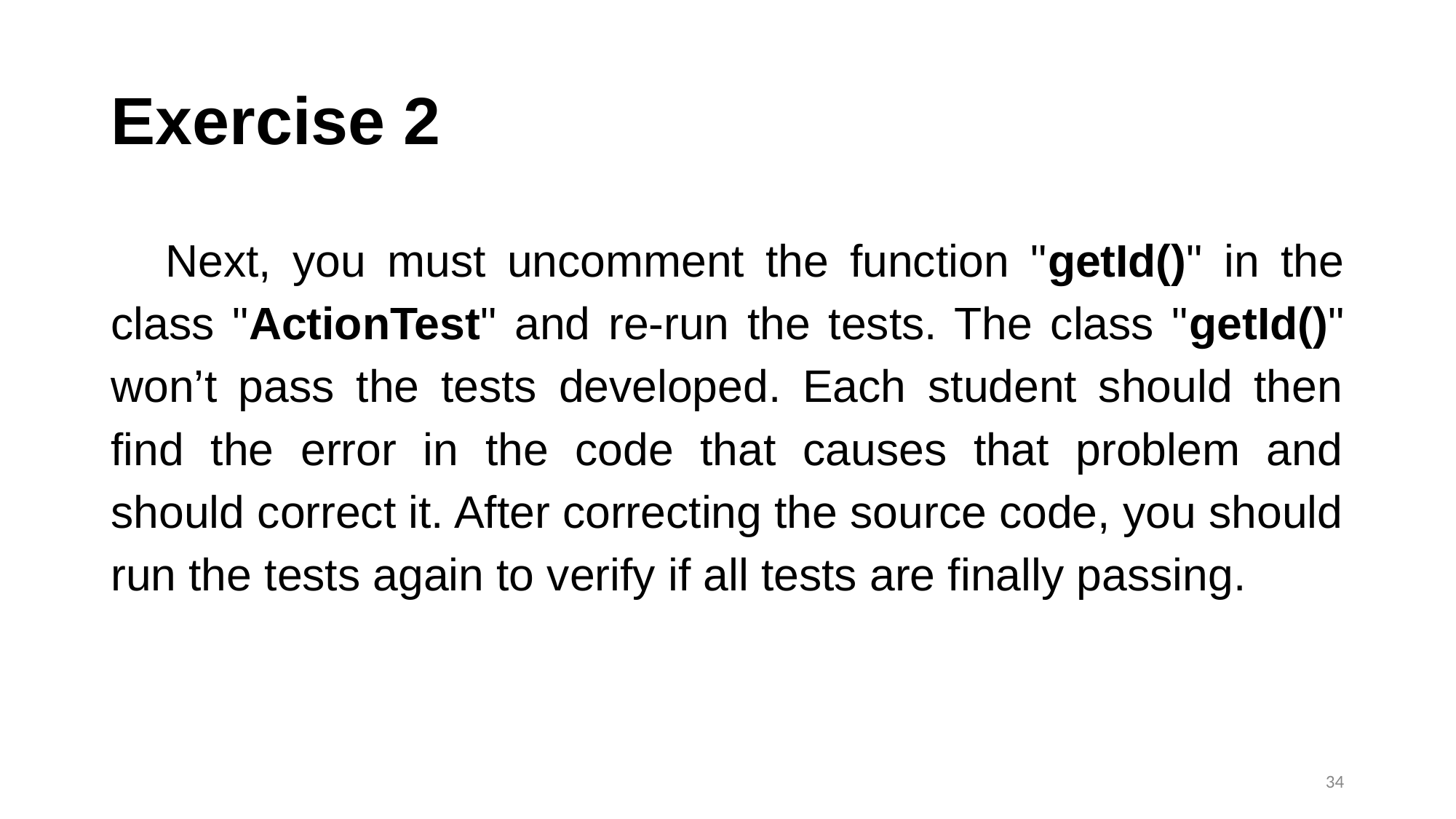

# Exercise 2
Next, you must uncomment the function "getId()" in the class "ActionTest" and re-run the tests. The class "getId()" won’t pass the tests developed. Each student should then find the error in the code that causes that problem and should correct it. After correcting the source code, you should run the tests again to verify if all tests are finally passing.

34